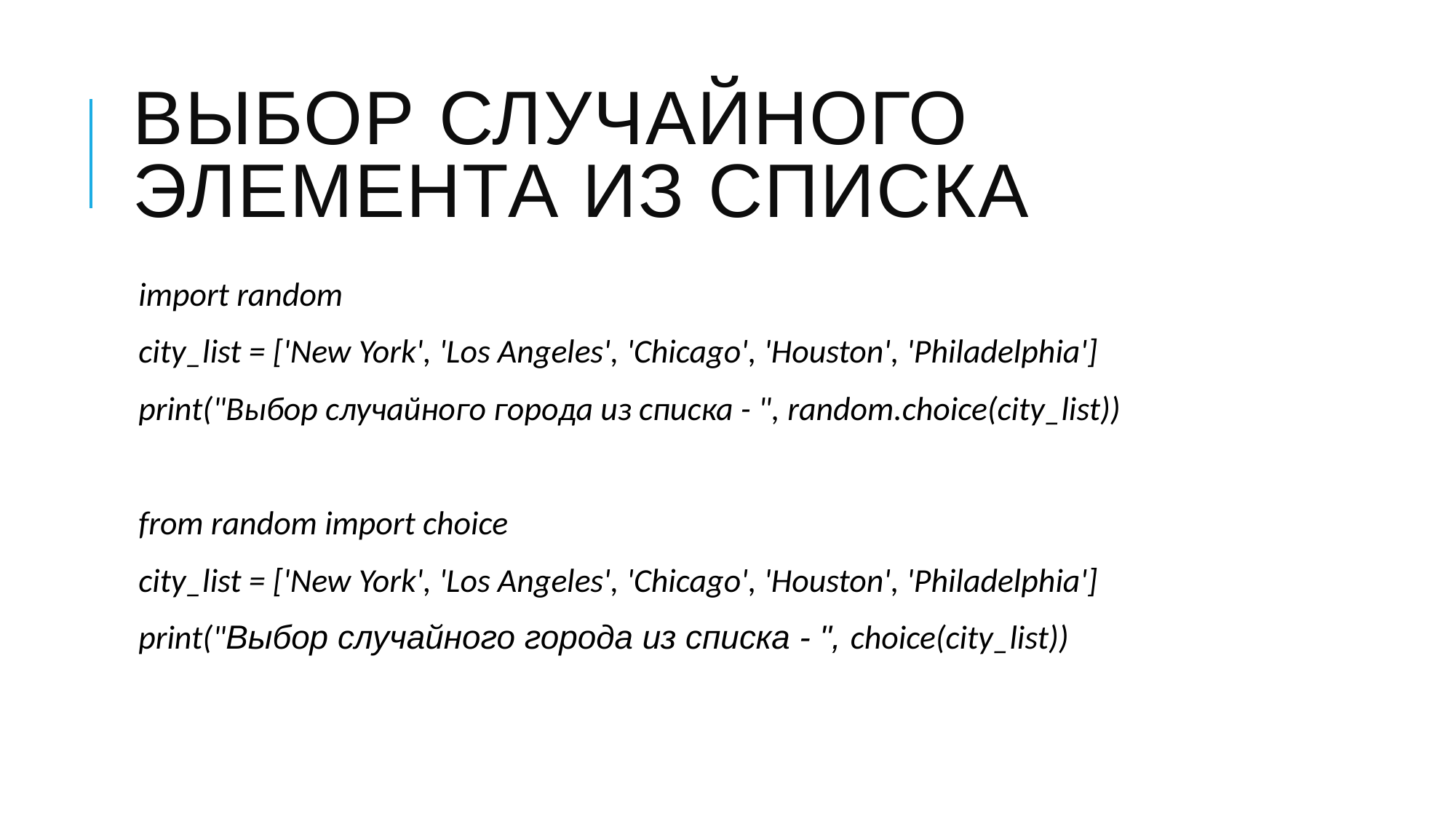

# Выбор случайного элемента из списка
import random
city_list = ['New York', 'Los Angeles', 'Chicago', 'Houston', 'Philadelphia']
print("Выбор случайного города из списка - ", random.choice(city_list))

from random import choice
city_list = ['New York', 'Los Angeles', 'Chicago', 'Houston', 'Philadelphia']
print("Выбор случайного города из списка - ", choice(city_list))